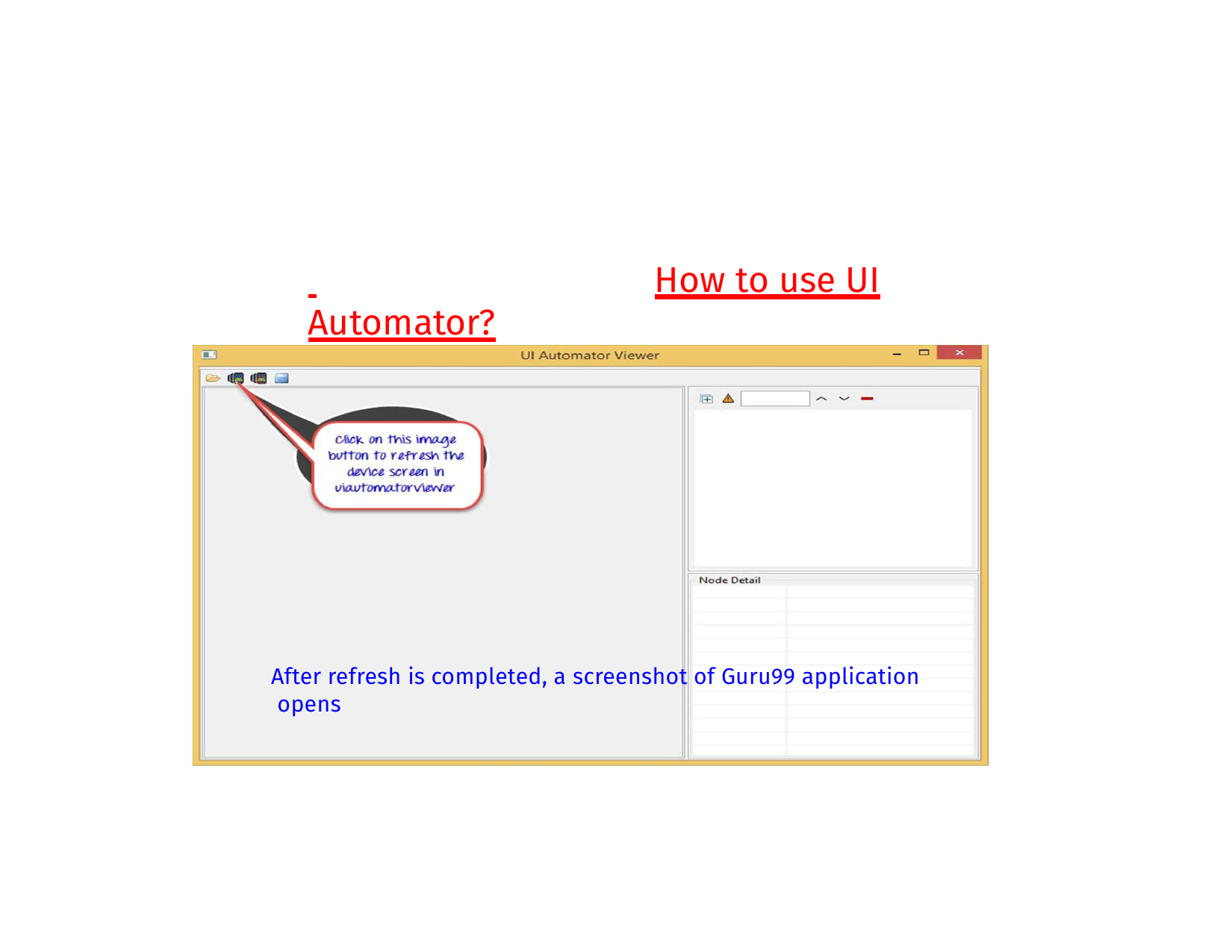

# How to use UI Automator?

After refresh is completed, a screenshot of Guru99 application  opens